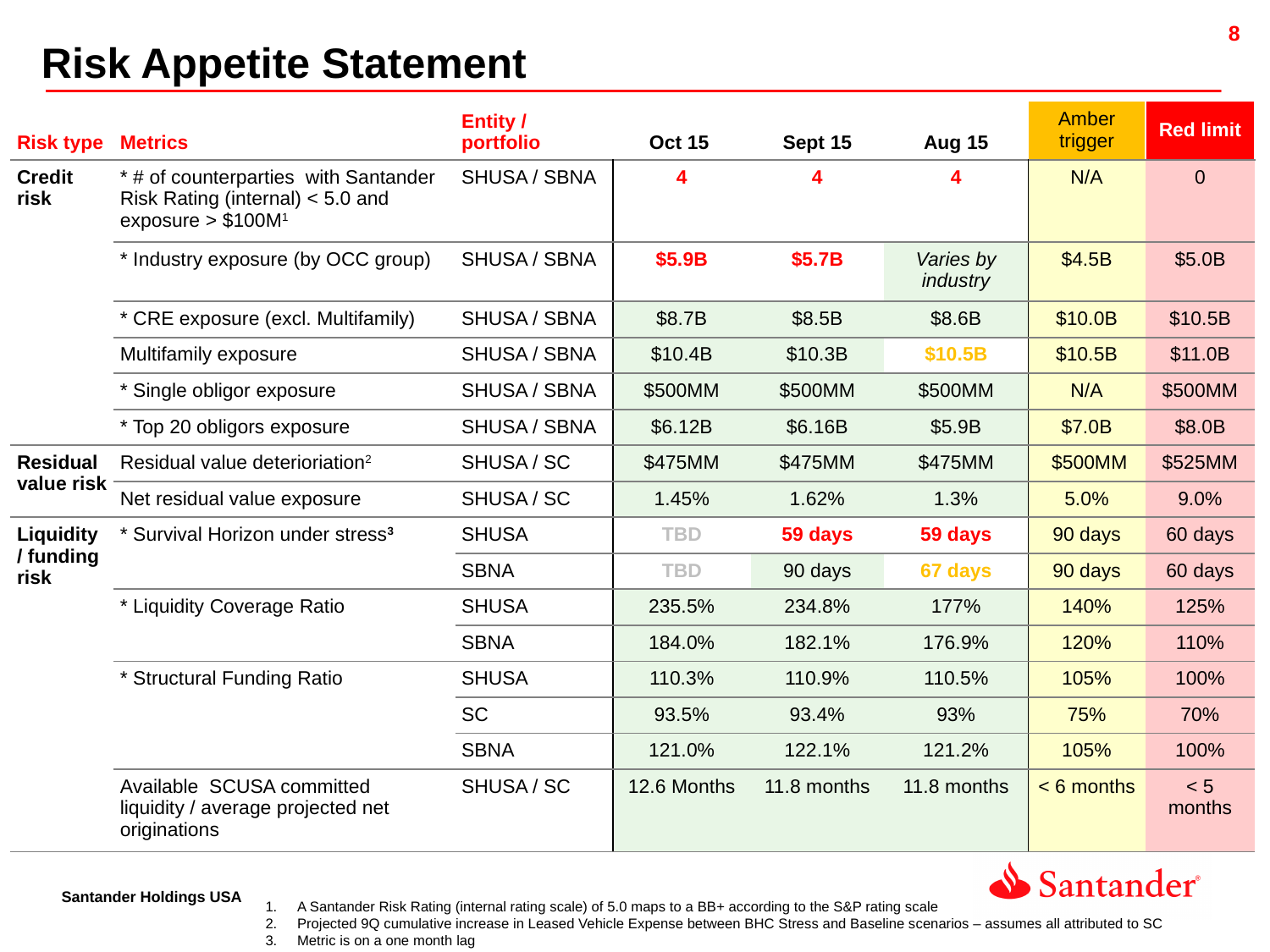

Risk Appetite Statement
| Risk type | Metrics | Entity / portfolio | Oct 15 | Sept 15 | Aug 15 | Amber trigger | Red limit |
| --- | --- | --- | --- | --- | --- | --- | --- |
| Credit risk | \* # of counterparties with Santander Risk Rating (internal) < 5.0 and exposure > $100M1 | SHUSA / SBNA | 4 | 4 | 4 | N/A | 0 |
|  | \* Industry exposure (by OCC group) | SHUSA / SBNA | $5.9B | $5.7B | Varies by industry | $4.5B | $5.0B |
|  | \* CRE exposure (excl. Multifamily) | SHUSA / SBNA | $8.7B | $8.5B | $8.6B | $10.0B | $10.5B |
|  | Multifamily exposure | SHUSA / SBNA | $10.4B | $10.3B | $10.5B | $10.5B | $11.0B |
|  | \* Single obligor exposure | SHUSA / SBNA | $500MM | $500MM | $500MM | N/A | $500MM |
|  | \* Top 20 obligors exposure | SHUSA / SBNA | $6.12B | $6.16B | $5.9B | $7.0B | $8.0B |
| Residual value risk | Residual value deterioriation2 | SHUSA / SC | $475MM | $475MM | $475MM | $500MM | $525MM |
|  | Net residual value exposure | SHUSA / SC | 1.45% | 1.62% | 1.3% | 5.0% | 9.0% |
| Liquidity / funding risk | \* Survival Horizon under stress3 | SHUSA | TBD | 59 days | 59 days | 90 days | 60 days |
|  |  | SBNA | TBD | 90 days | 67 days | 90 days | 60 days |
|  | \* Liquidity Coverage Ratio | SHUSA | 235.5% | 234.8% | 177% | 140% | 125% |
|  |  | SBNA | 184.0% | 182.1% | 176.9% | 120% | 110% |
|  | \* Structural Funding Ratio | SHUSA | 110.3% | 110.9% | 110.5% | 105% | 100% |
|  |  | SC | 93.5% | 93.4% | 93% | 75% | 70% |
|  |  | SBNA | 121.0% | 122.1% | 121.2% | 105% | 100% |
|  | Available SCUSA committed liquidity / average projected net originations | SHUSA / SC | 12.6 Months | 11.8 months | 11.8 months | < 6 months | < 5 months |
A Santander Risk Rating (internal rating scale) of 5.0 maps to a BB+ according to the S&P rating scale
Projected 9Q cumulative increase in Leased Vehicle Expense between BHC Stress and Baseline scenarios – assumes all attributed to SC
Metric is on a one month lag